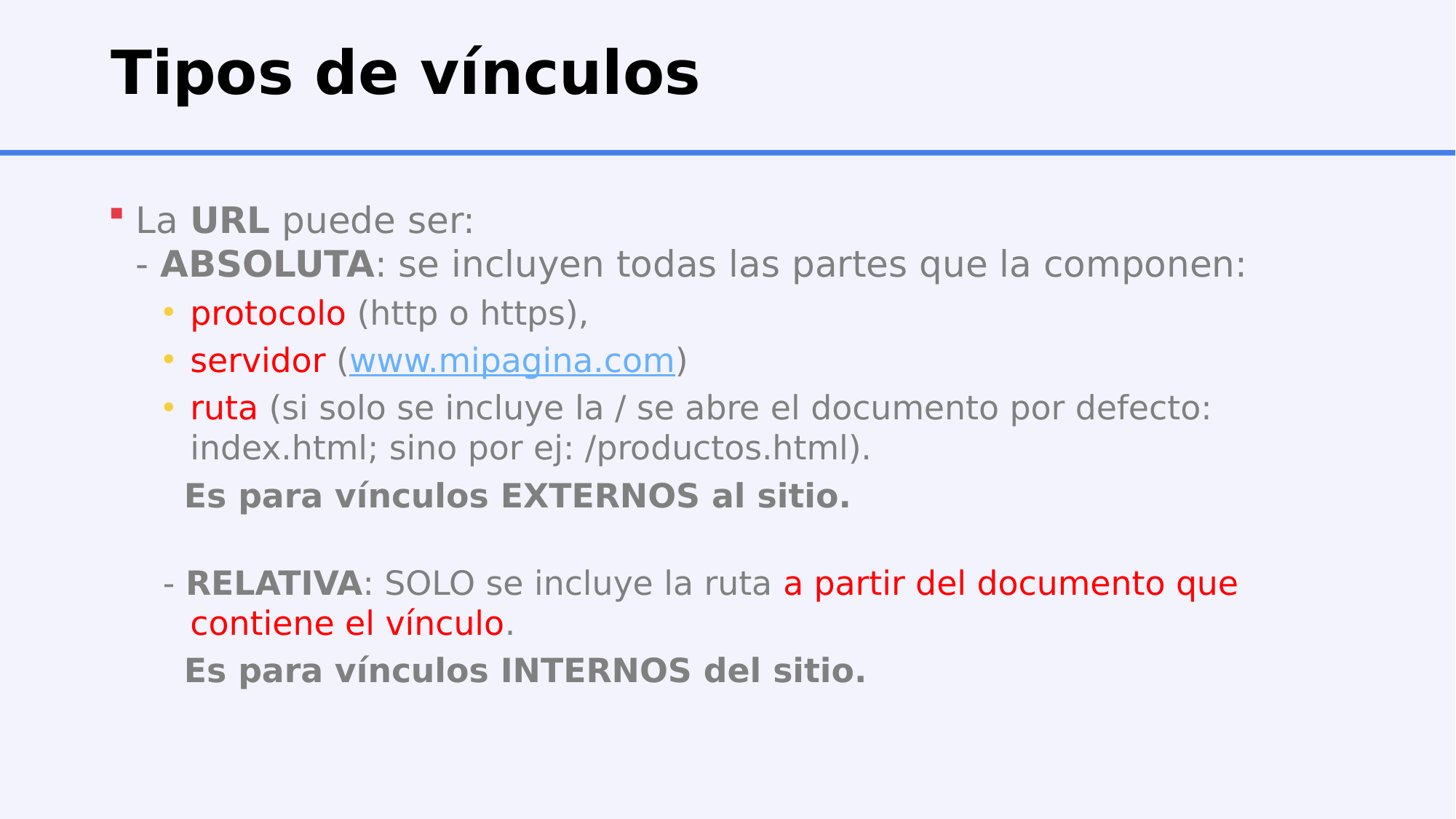

# Tipos de vínculos
La URL puede ser:
- ABSOLUTA: se incluyen todas las partes que la componen:
protocolo (http o https),
servidor (www.mipagina.com)
ruta (si solo se incluye la / se abre el documento por defecto: index.html; sino por ej: /productos.html).
  Es para vínculos EXTERNOS al sitio.
- RELATIVA: SOLO se incluye la ruta a partir del documento que contiene el vínculo.
  Es para vínculos INTERNOS del sitio.